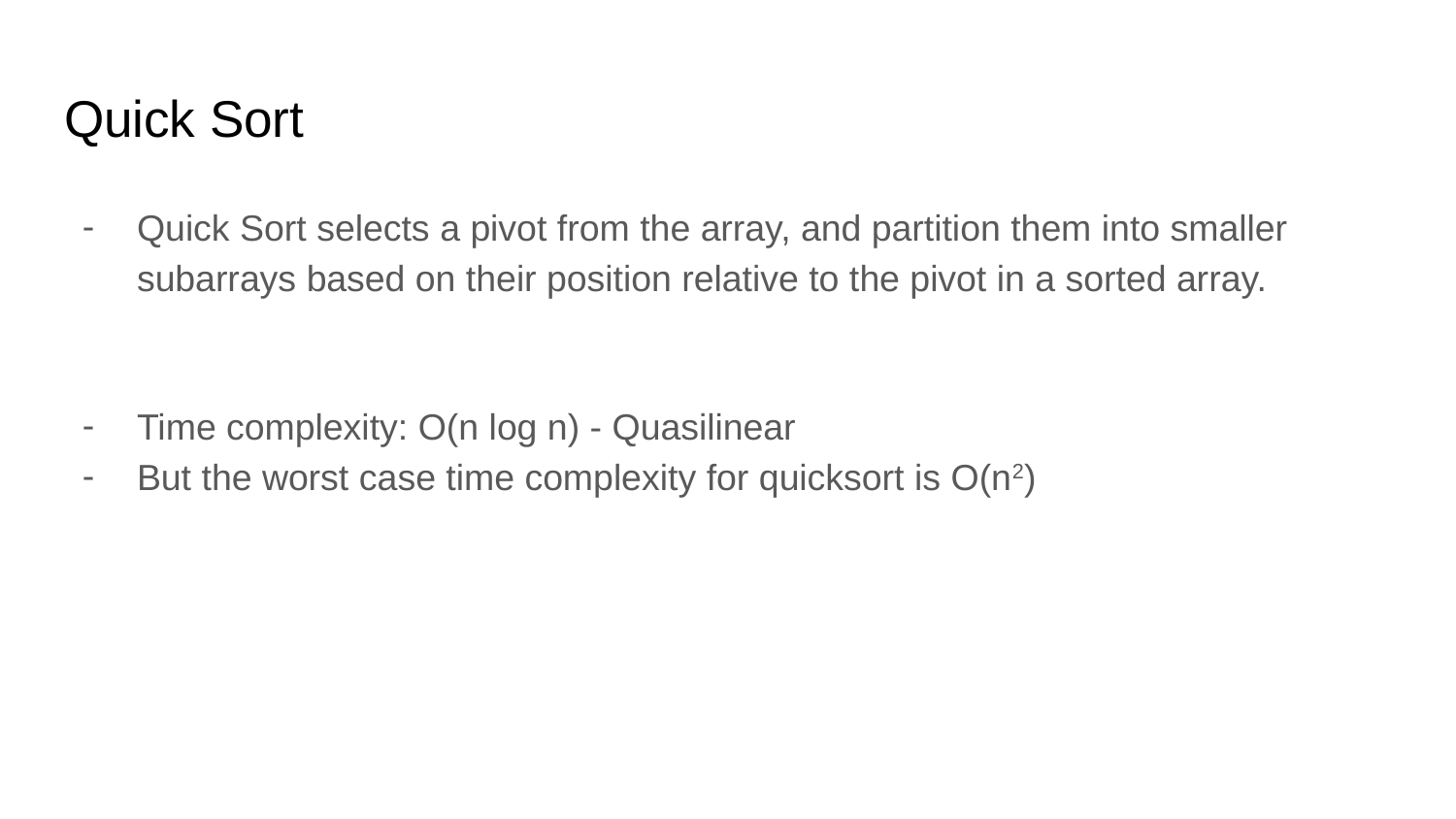

# Quick Sort
Quick Sort selects a pivot from the array, and partition them into smaller subarrays based on their position relative to the pivot in a sorted array.

Time complexity: O(n log n) - Quasilinear
But the worst case time complexity for quicksort is O(n2)